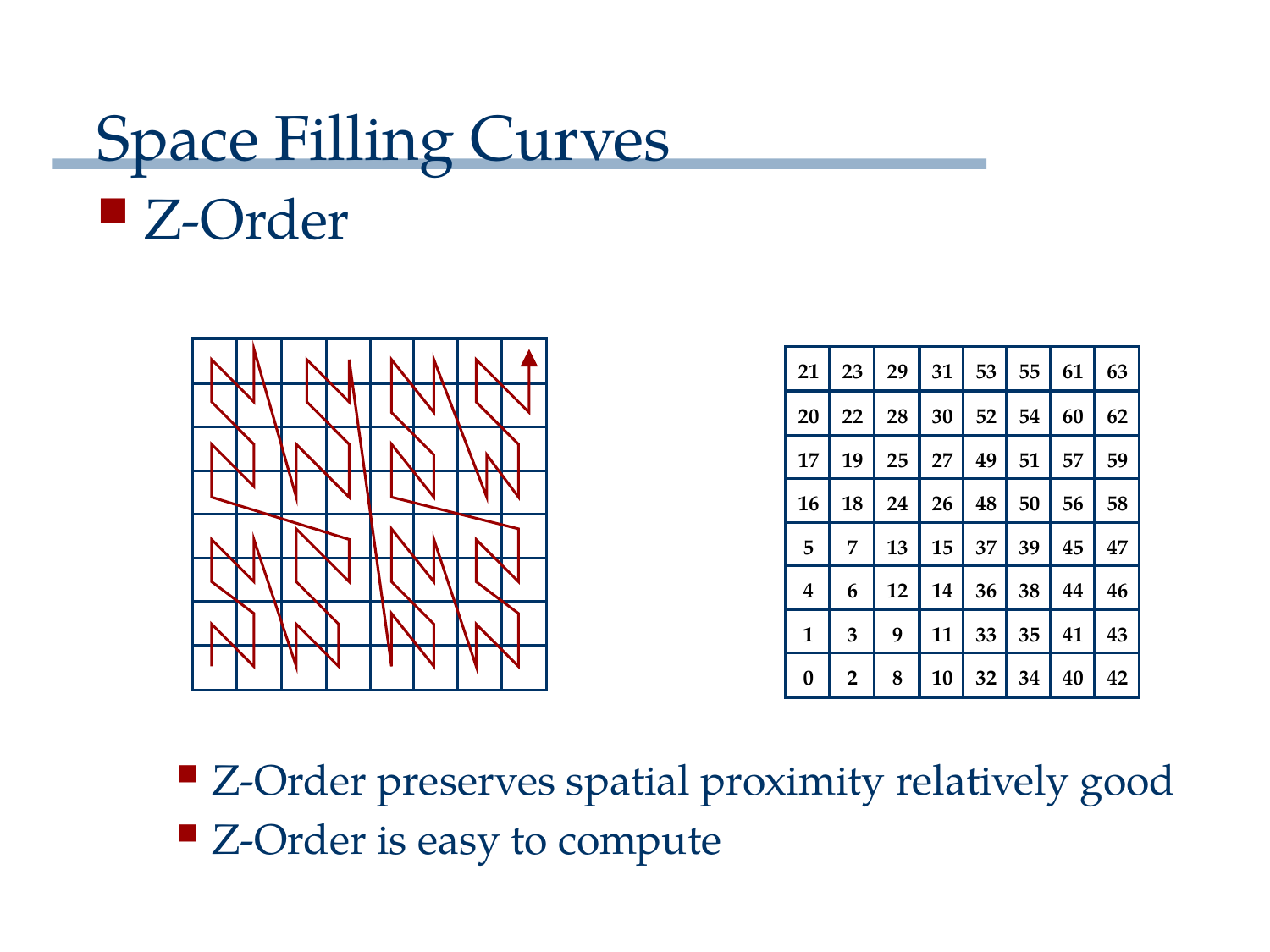

# Space Filling Curves
 Z-Order

 Z-Order preserves spatial proximity relatively good
 Z-Order is easy to compute

21

23

29

31

53

55

61

63

20

22

28

30

52

54

60

62

17

19

25

27

49

51

57

59

16

18

24

26

48

50

56

58

5

7

13

15

37

39

45

47

4

6

12

14

36

38

44

46

1

3

9

11

33

35

41

43

0

2

8

10

32

34

40

42